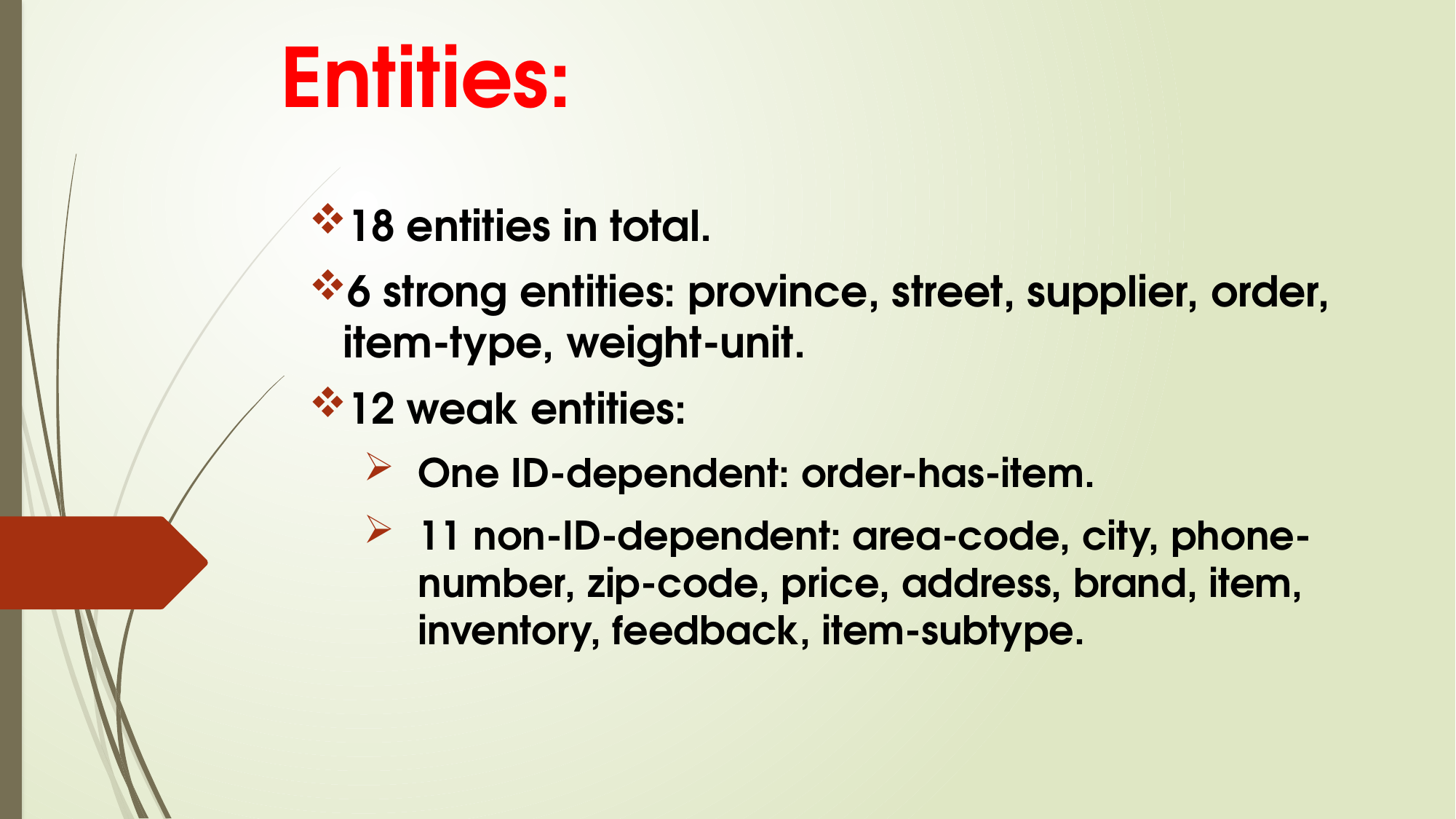

# Entities:
18 entities in total.
6 strong entities: province, street, supplier, order, item-type, weight-unit.
12 weak entities:
One ID-dependent: order-has-item.
11 non-ID-dependent: area-code, city, phone-number, zip-code, price, address, brand, item, inventory, feedback, item-subtype.